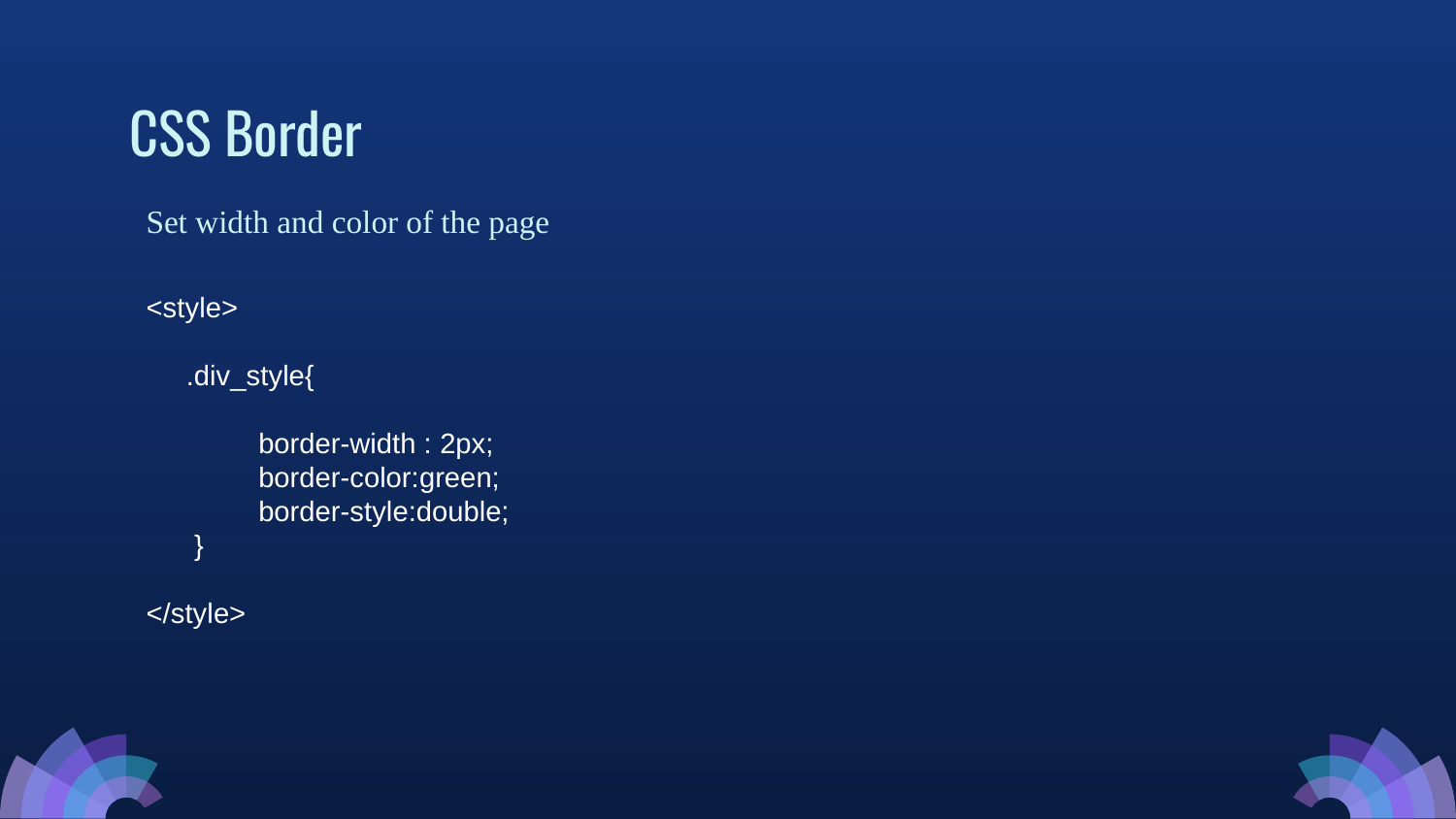

CSS Border
Set width and color of the page

<style>

     .div_style{

              border-width : 2px;
              border-color:green;
              border-style:double;
      }

</style>